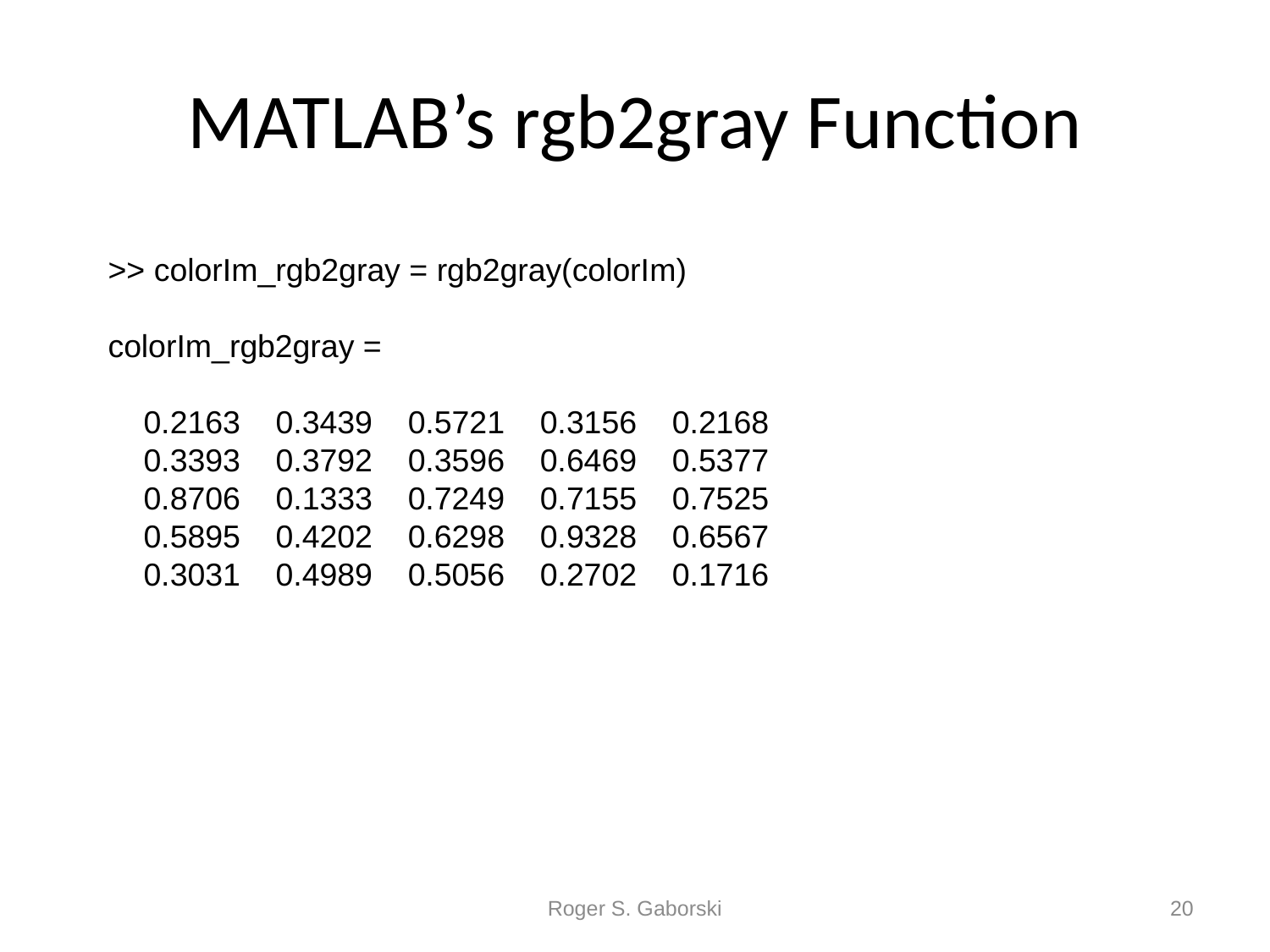

# MATLAB’s rgb2gray Function
>> colorIm_rgb2gray = rgb2gray(colorIm)

colorIm_rgb2gray =

    0.2163    0.3439    0.5721    0.3156    0.2168
    0.3393    0.3792    0.3596    0.6469    0.5377
    0.8706    0.1333    0.7249    0.7155    0.7525
    0.5895    0.4202    0.6298    0.9328    0.6567
    0.3031    0.4989    0.5056    0.2702    0.1716
Roger S. Gaborski
20